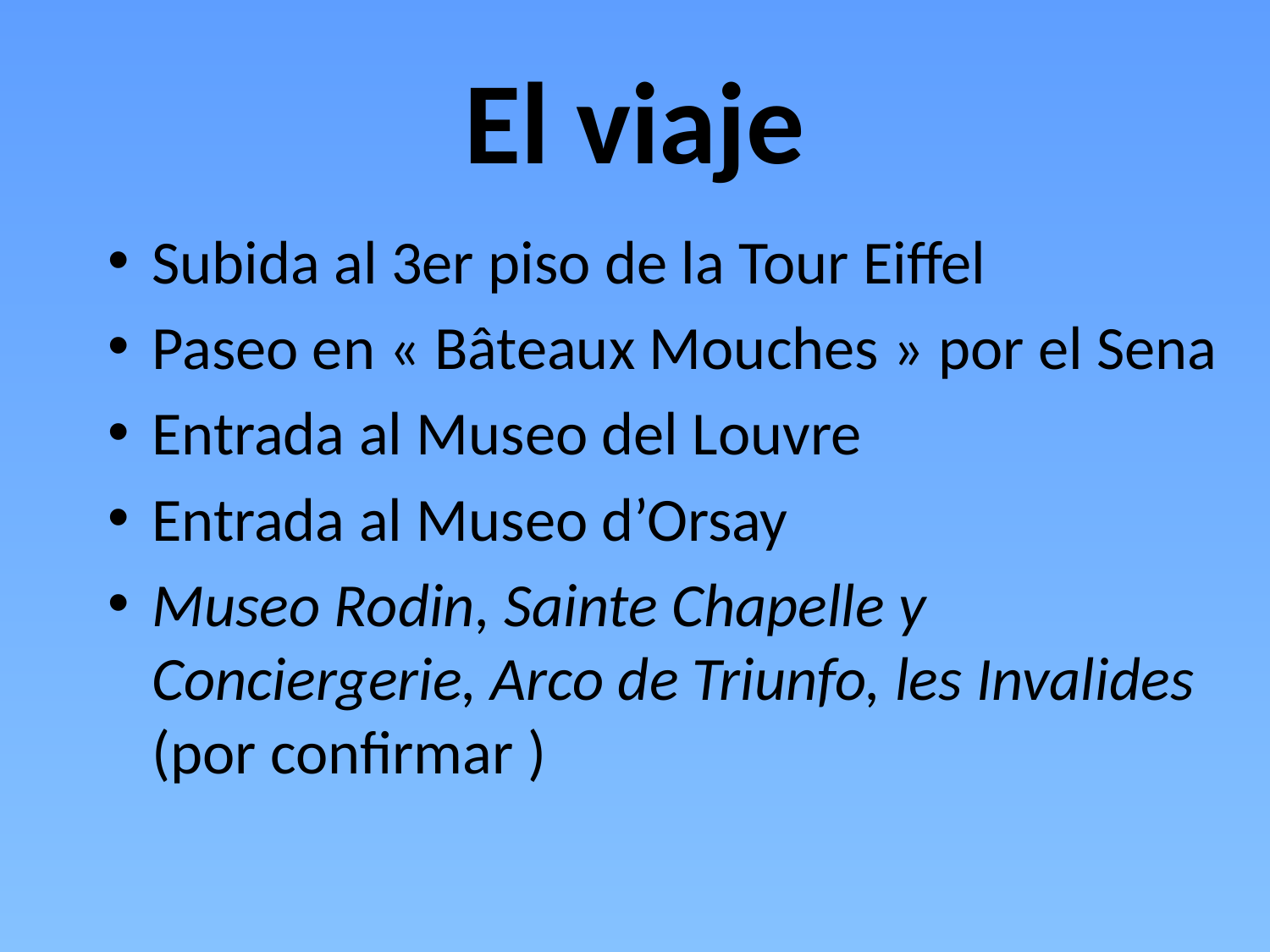

# El viaje
Subida al 3er piso de la Tour Eiffel
Paseo en « Bâteaux Mouches » por el Sena
Entrada al Museo del Louvre
Entrada al Museo d’Orsay
Museo Rodin, Sainte Chapelle y Conciergerie, Arco de Triunfo, les Invalides (por confirmar )